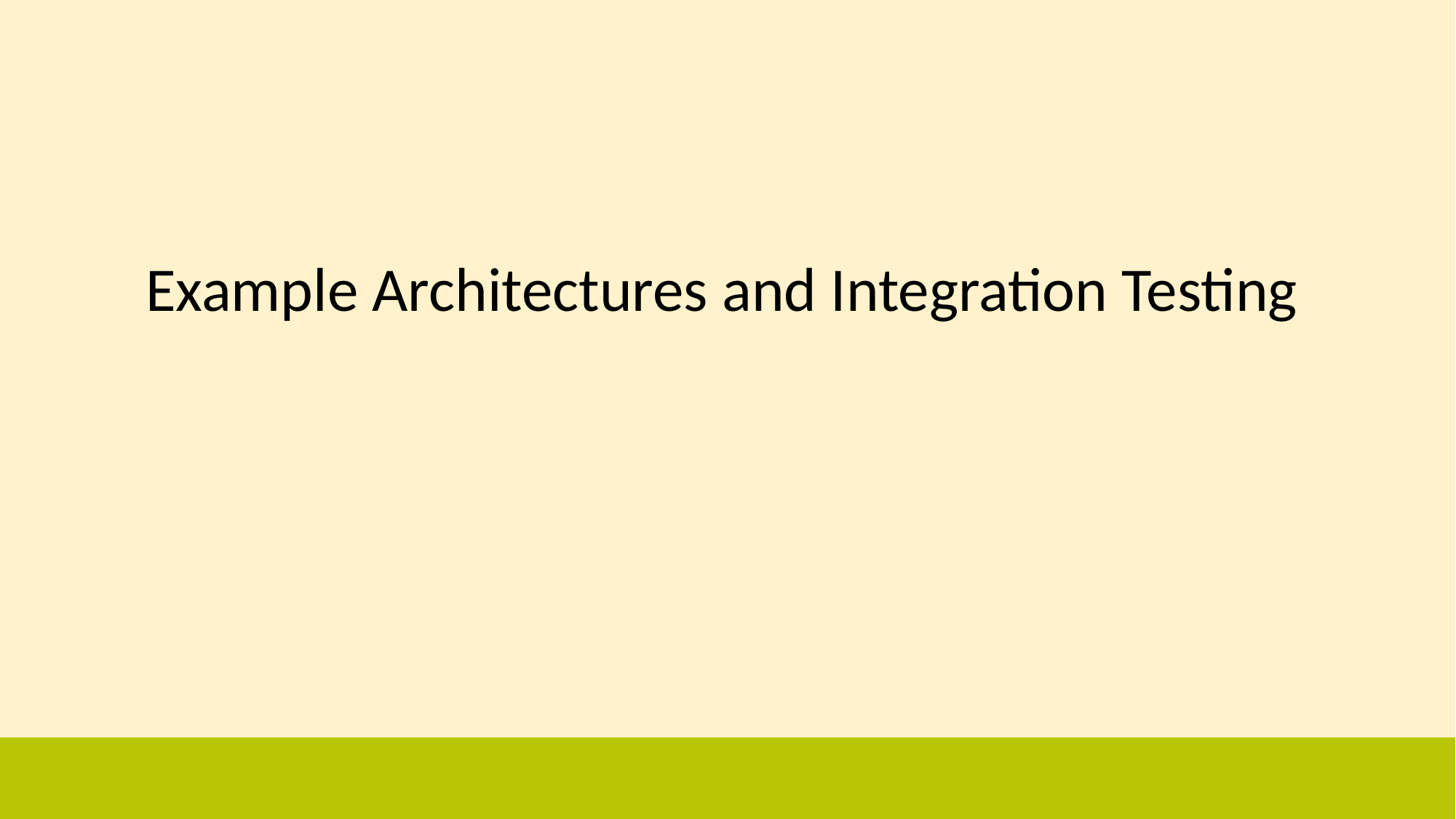

# Example Architectures and Integration Testing
7